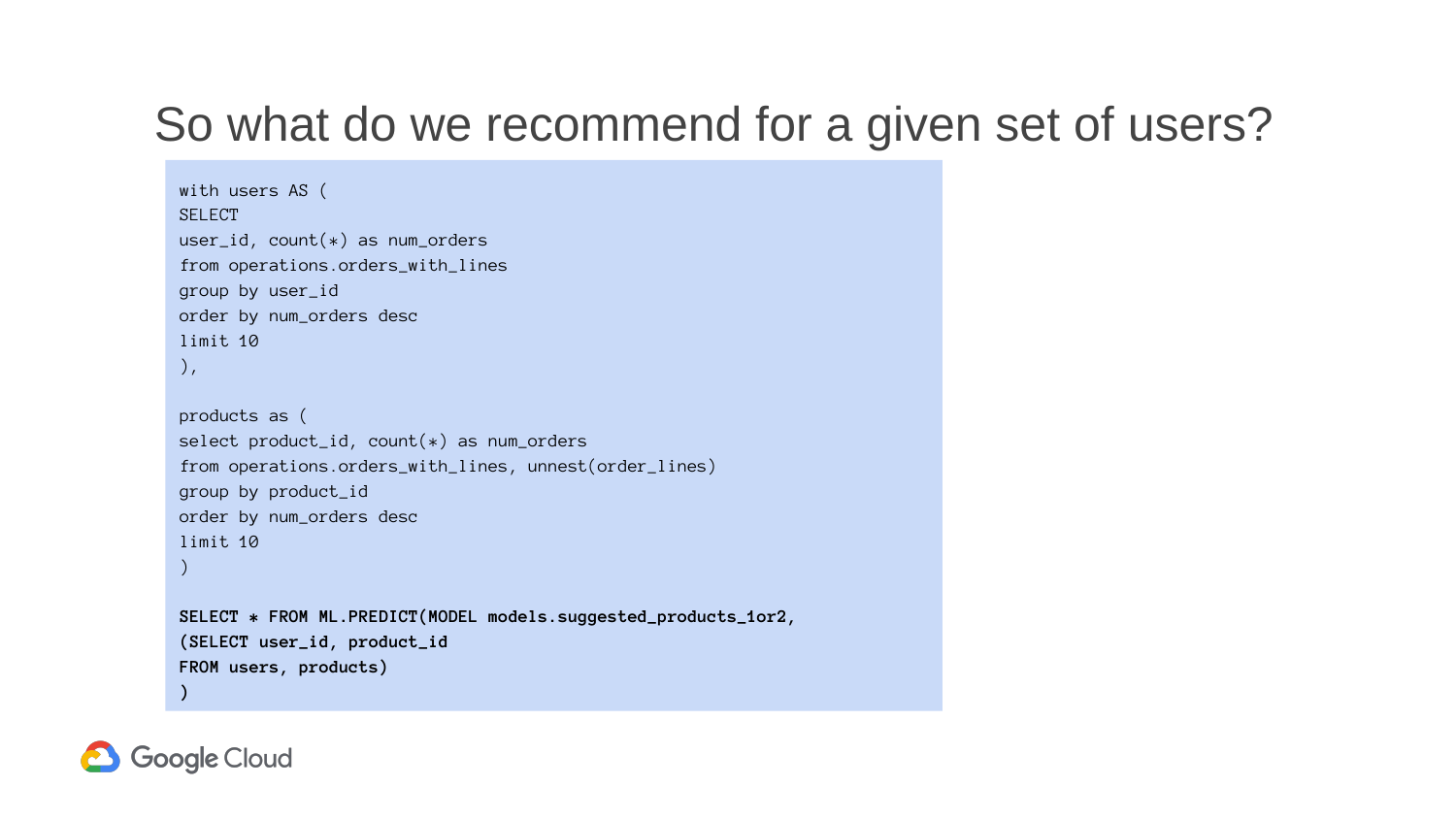

# So what do we recommend for a given set of users?
with users AS (
SELECT
user_id, count(*) as num_orders
from operations.orders_with_lines
group by user_id
order by num_orders desc
limit 10
),

products as (
select product_id, count(*) as num_orders
from operations.orders_with_lines, unnest(order_lines)
group by product_id
order by num_orders desc
limit 10
)

SELECT * FROM ML.PREDICT(MODEL models.suggested_products_1or2,
(SELECT user_id, product_id
FROM users, products)
)